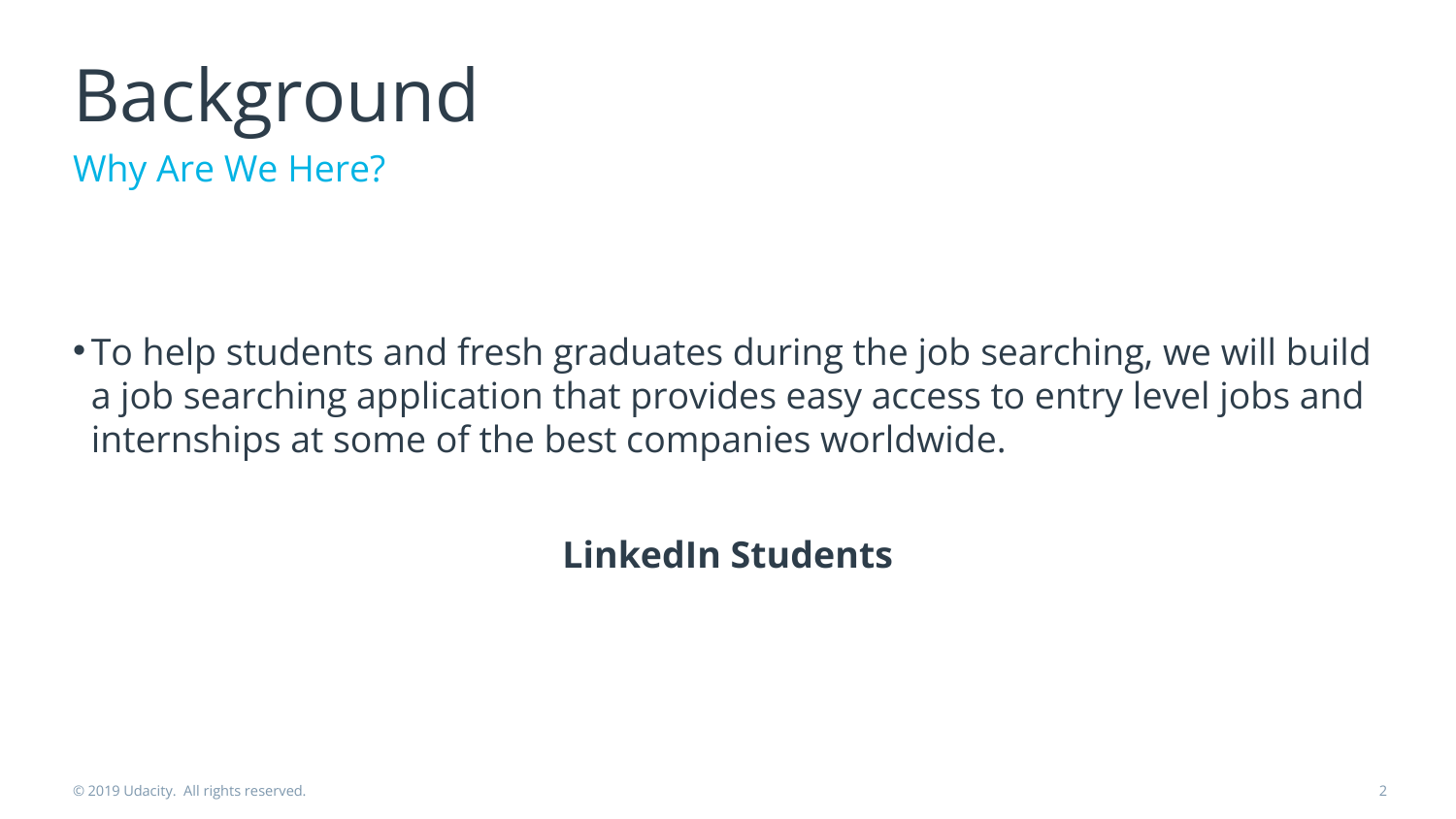

# Background
Why Are We Here?
To help students and fresh graduates during the job searching, we will build a job searching application that provides easy access to entry level jobs and internships at some of the best companies worldwide.

LinkedIn Students
© 2019 Udacity.  All rights reserved.
2